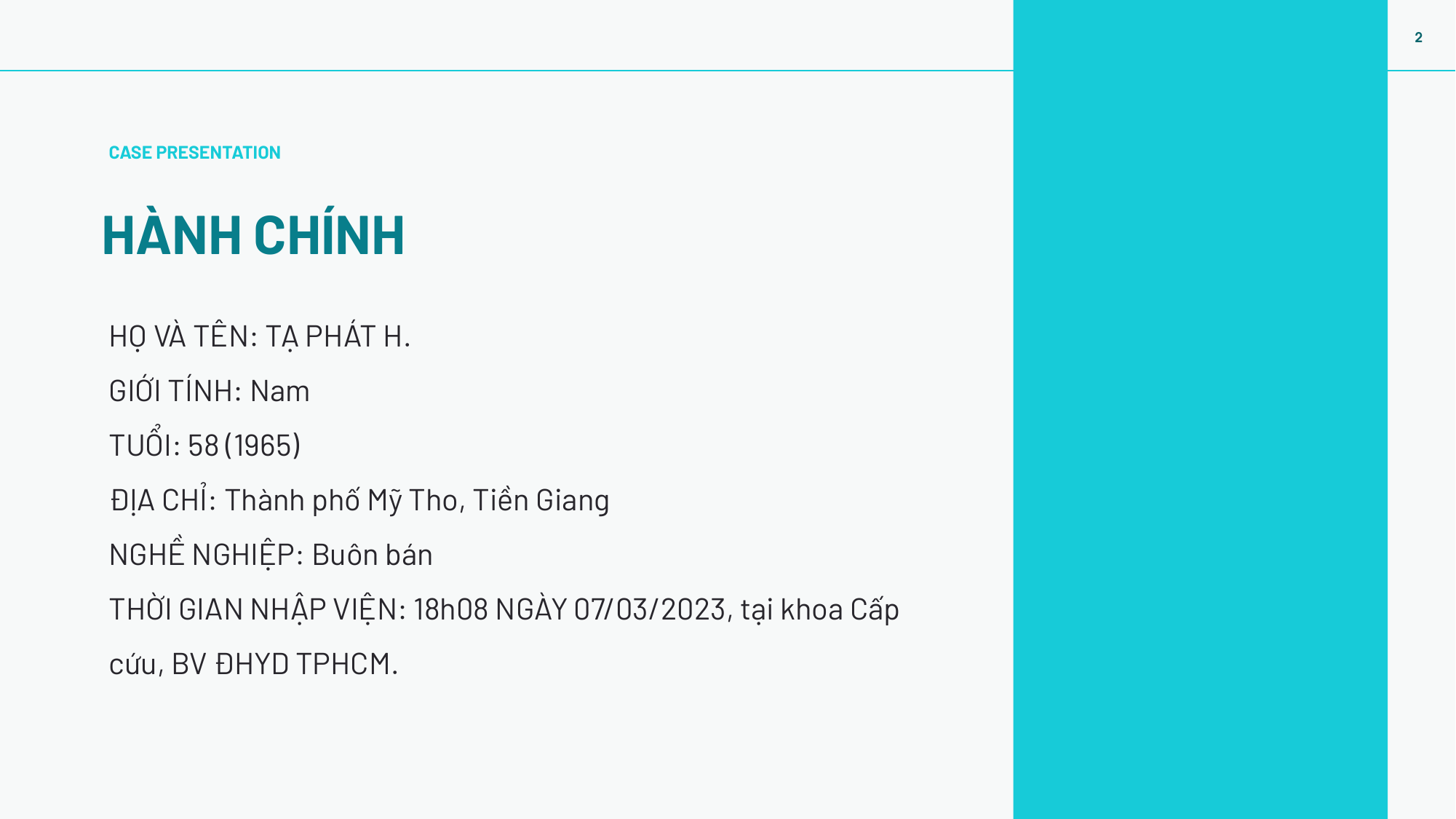

CASE PRESENTATION
HÀNH CHÍNH
HỌ VÀ TÊN: TẠ PHÁT H.
GIỚI TÍNH: Nam
TUỔI: 58 (1965)
ĐỊA CHỈ: Thành phố Mỹ Tho, Tiền Giang
NGHỀ NGHIỆP: Buôn bán
THỜI GIAN NHẬP VIỆN: 18h08 NGÀY 07/03/2023, tại khoa Cấp cứu, BV ĐHYD TPHCM.